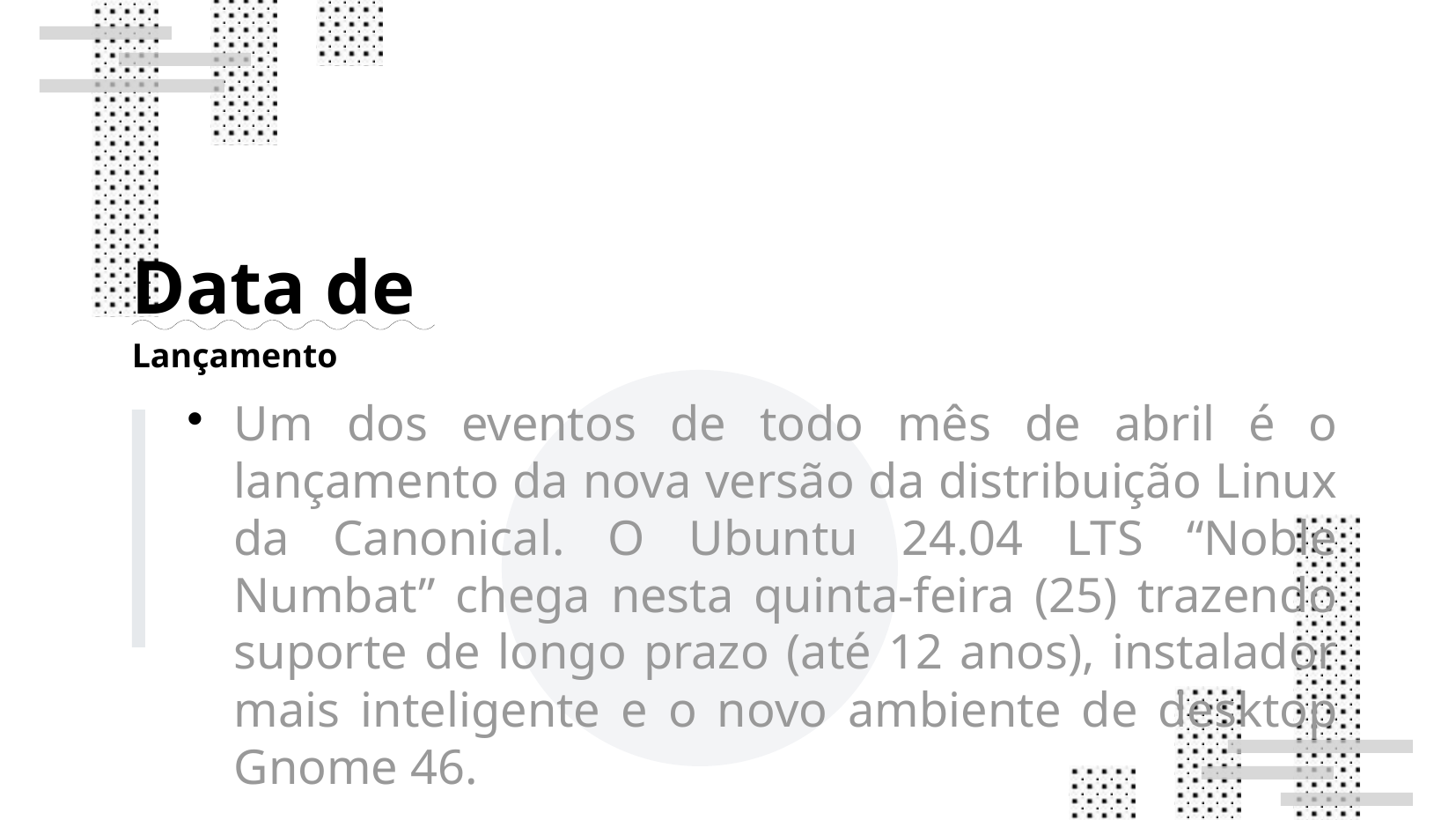

Data de
Lançamento
Um dos eventos de todo mês de abril é o lançamento da nova versão da distribuição Linux da Canonical. O Ubuntu 24.04 LTS “Noble Numbat” chega nesta quinta-feira (25) trazendo suporte de longo prazo (até 12 anos), instalador mais inteligente e o novo ambiente de desktop Gnome 46.